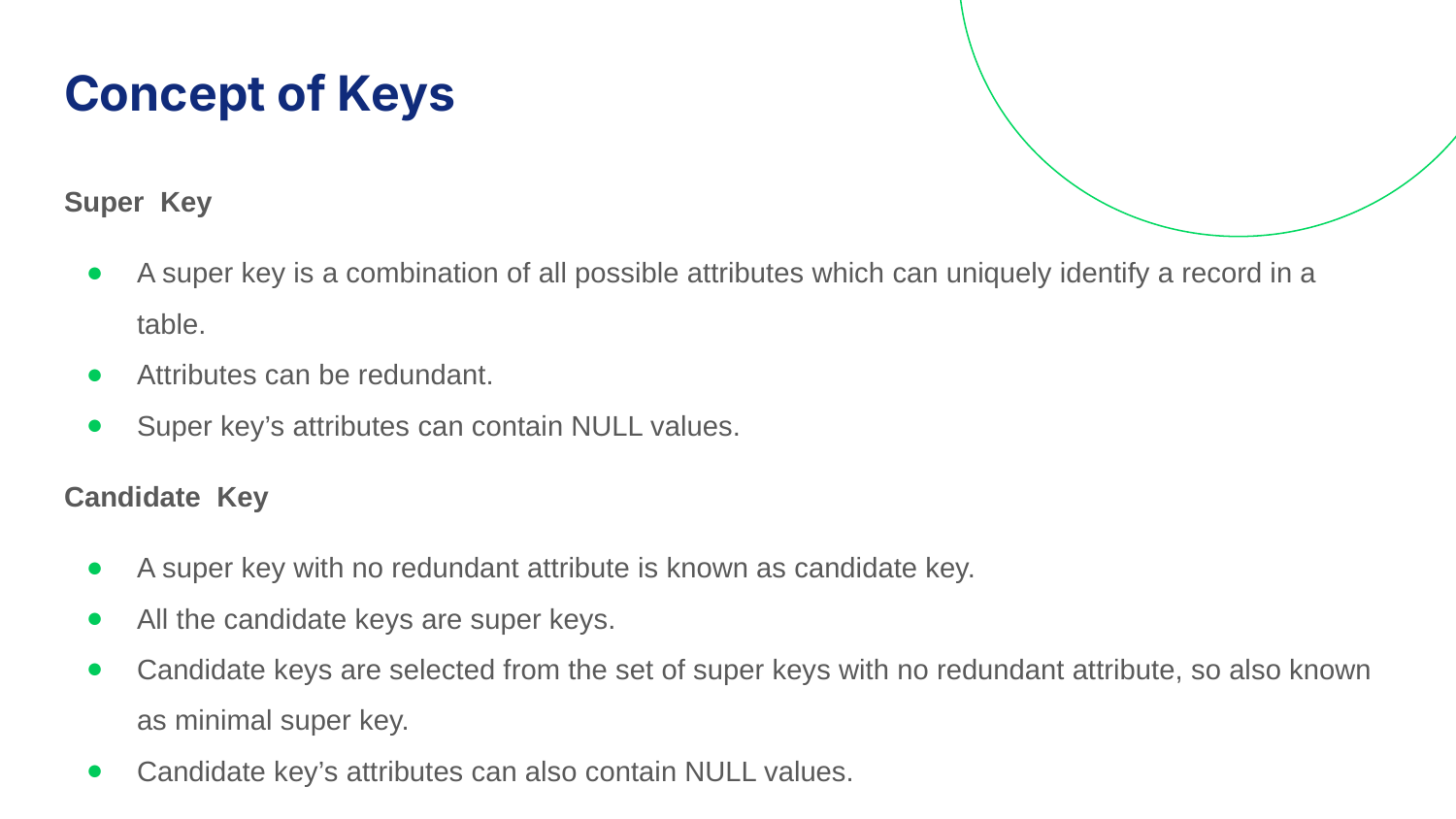

# Concept of Keys
Super  Key
A super key is a combination of all possible attributes which can uniquely identify a record in a table.
Attributes can be redundant.
Super key’s attributes can contain NULL values.
Candidate  Key
A super key with no redundant attribute is known as candidate key.
All the candidate keys are super keys.
Candidate keys are selected from the set of super keys with no redundant attribute, so also known as minimal super key.
Candidate key’s attributes can also contain NULL values.